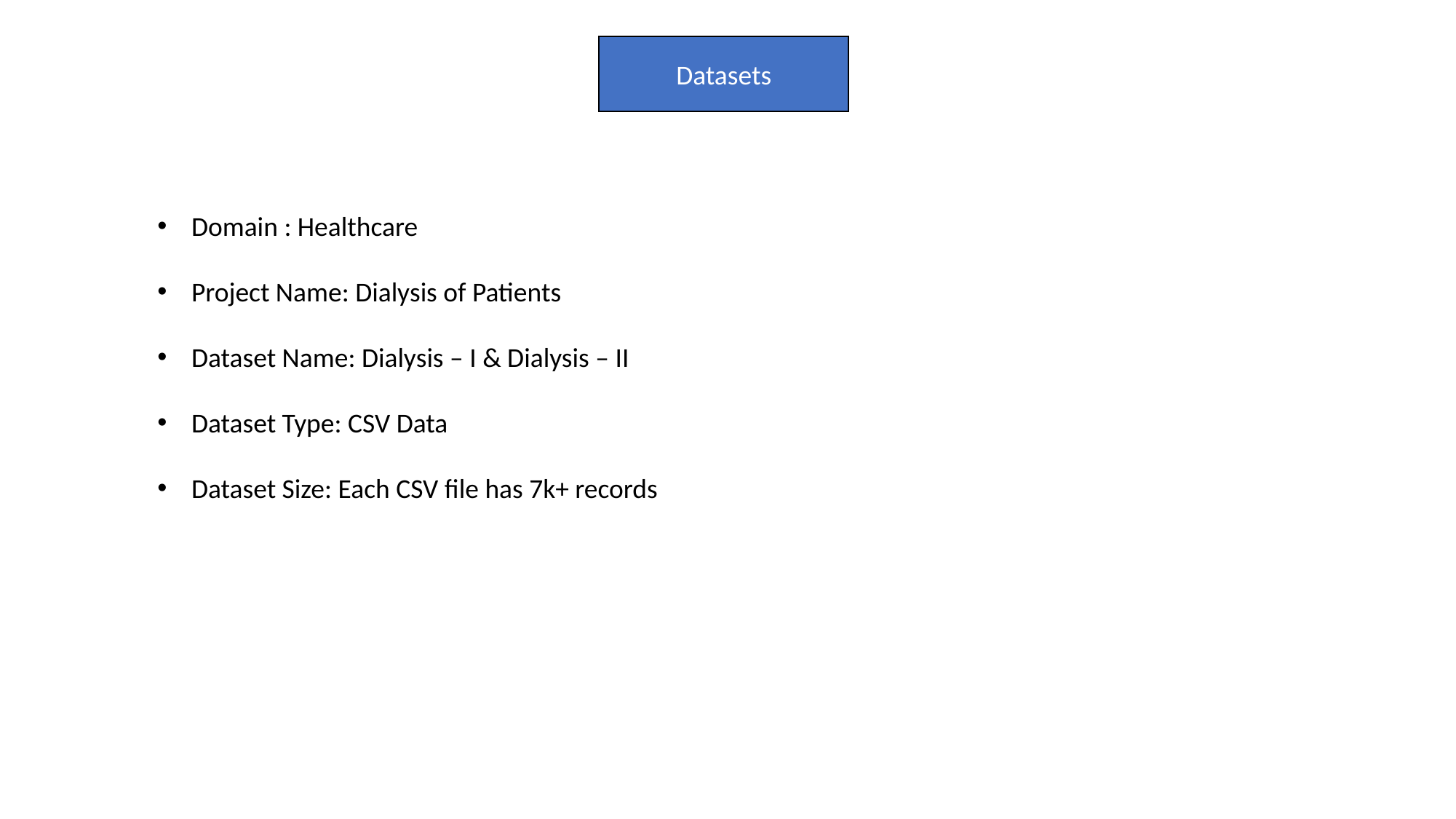

Datasets
Domain : Healthcare

Project Name: Dialysis of Patients

Dataset Name: Dialysis – I & Dialysis – II

Dataset Type: CSV Data

Dataset Size: Each CSV file has 7k+ records